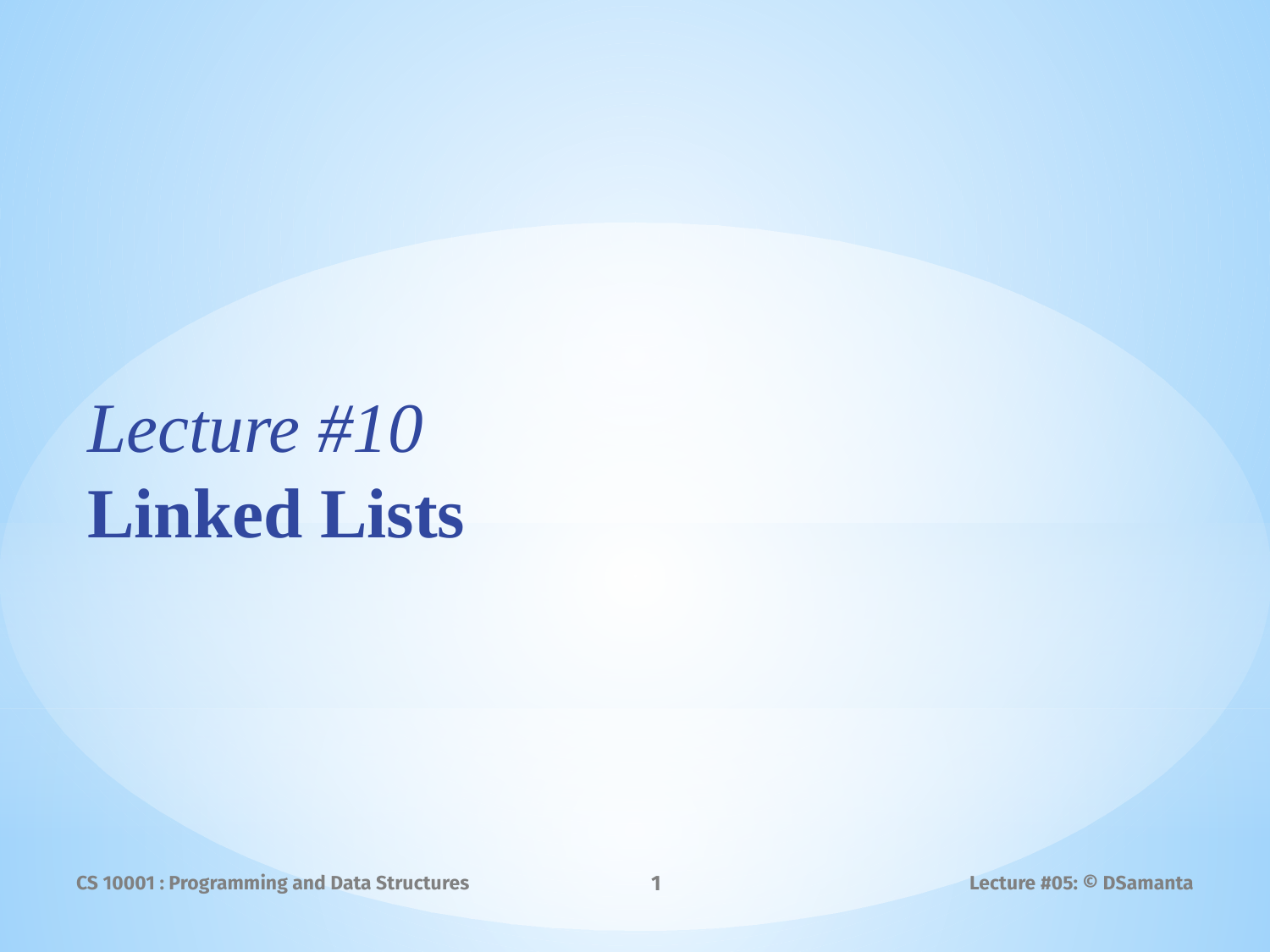

Lecture #10
Linked Lists
CS 10001 : Programming and Data Structures
1
Lecture #05: © DSamanta